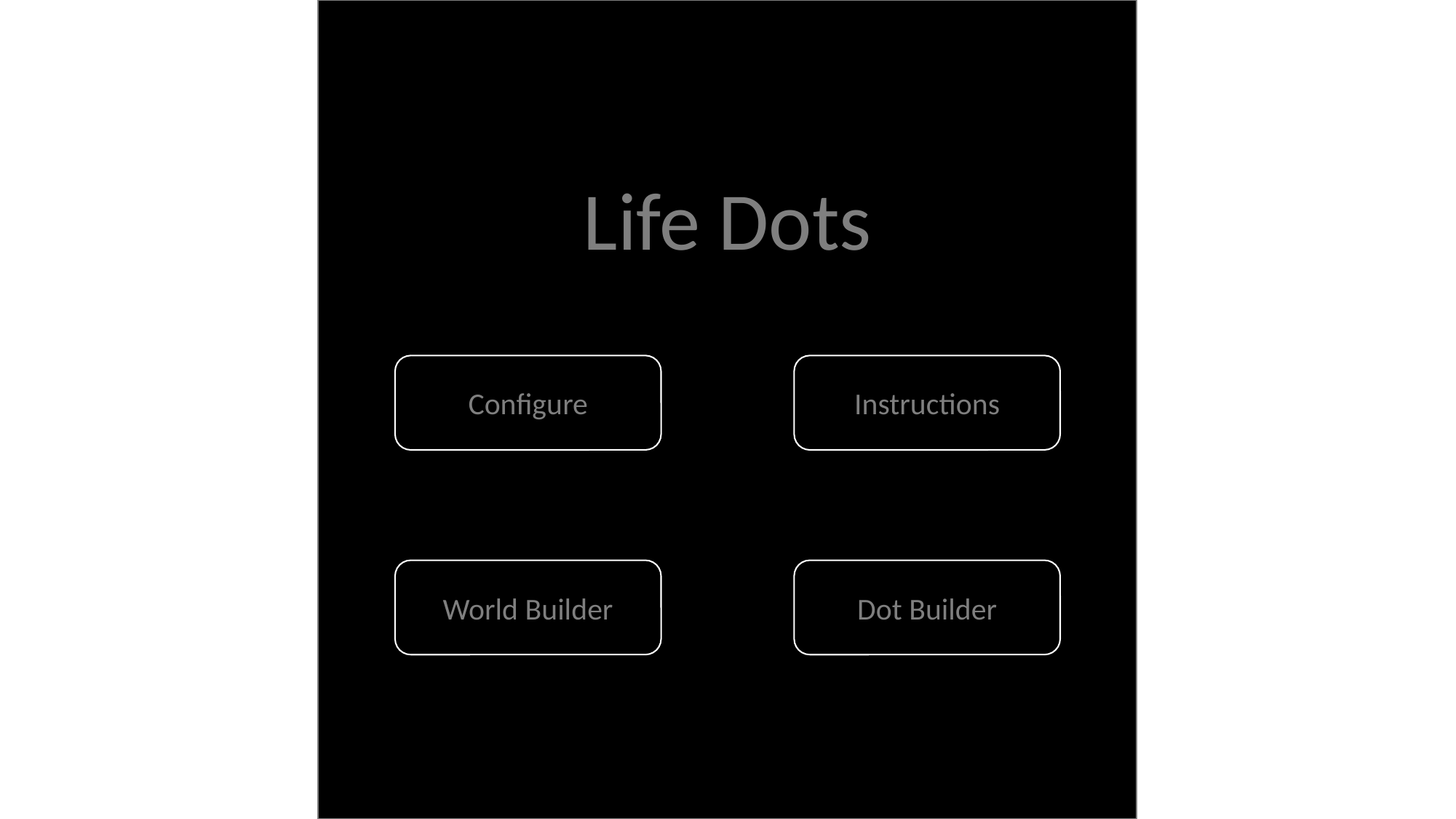

Life Dots
Configure
Instructions
World Builder
Dot Builder